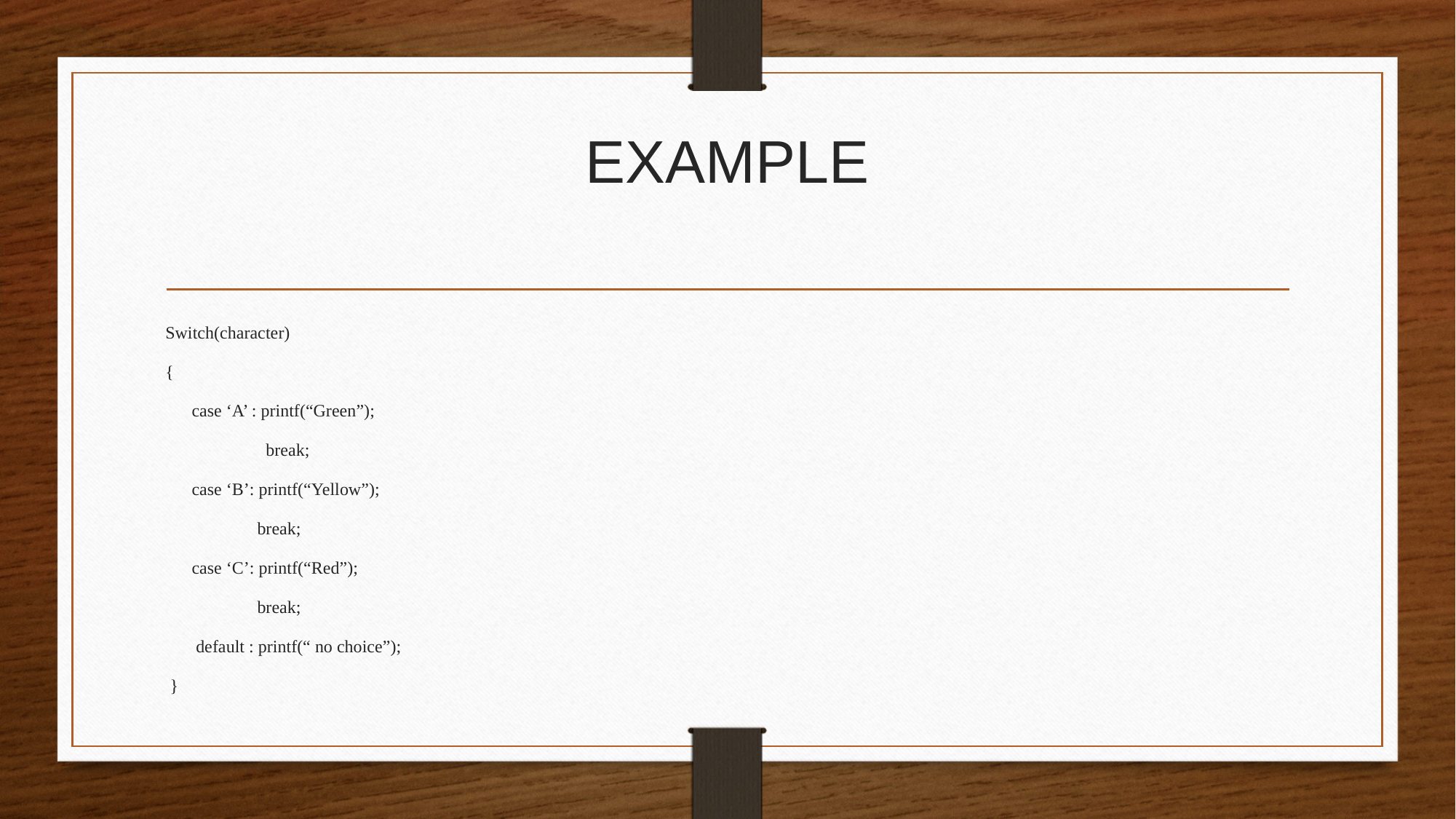

# EXAMPLE
Switch(character)
{
      case ‘A’ : printf(“Green”);
                       break;
      case ‘B’: printf(“Yellow”);
                     break;
      case ‘C’: printf(“Red”);
                     break;
       default : printf(“ no choice”);
 }